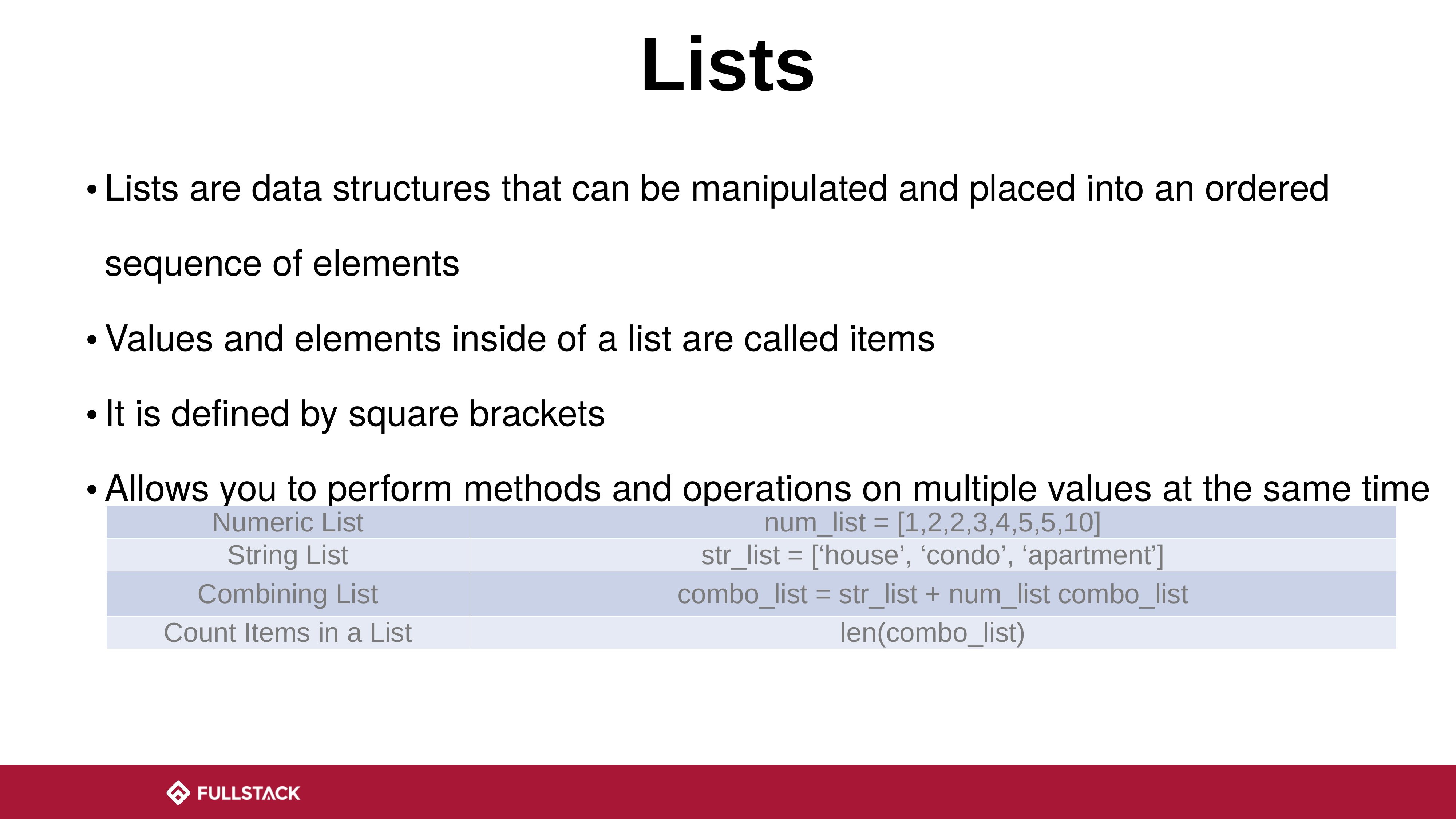

# Lists
Lists are data structures that can be manipulated and placed into an ordered sequence of elements
Values and elements inside of a list are called items
It is defined by square brackets
Allows you to perform methods and operations on multiple values at the same time

| Numeric List | num\_list = [1,2,2,3,4,5,5,10] |
| --- | --- |
| String List | str\_list = [‘house’, ‘condo’, ‘apartment’] |
| Combining List | combo\_list = str\_list + num\_list combo\_list |
| Count Items in a List | len(combo\_list) |